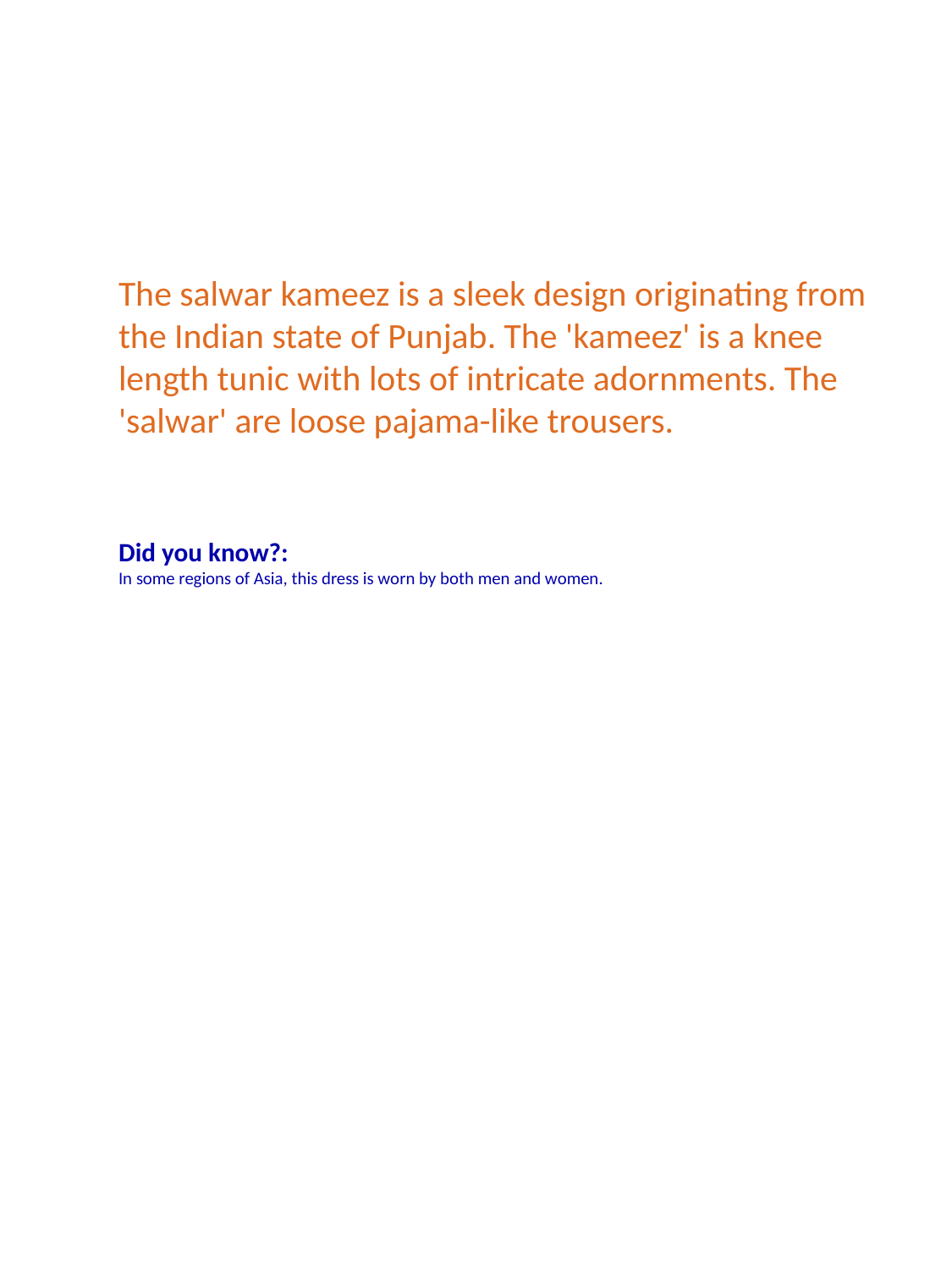

The salwar kameez is a sleek design originating from the Indian state of Punjab. The 'kameez' is a knee length tunic with lots of intricate adornments. The 'salwar' are loose pajama-like trousers.

Did you know?:
In some regions of Asia, this dress is worn by both men and women.